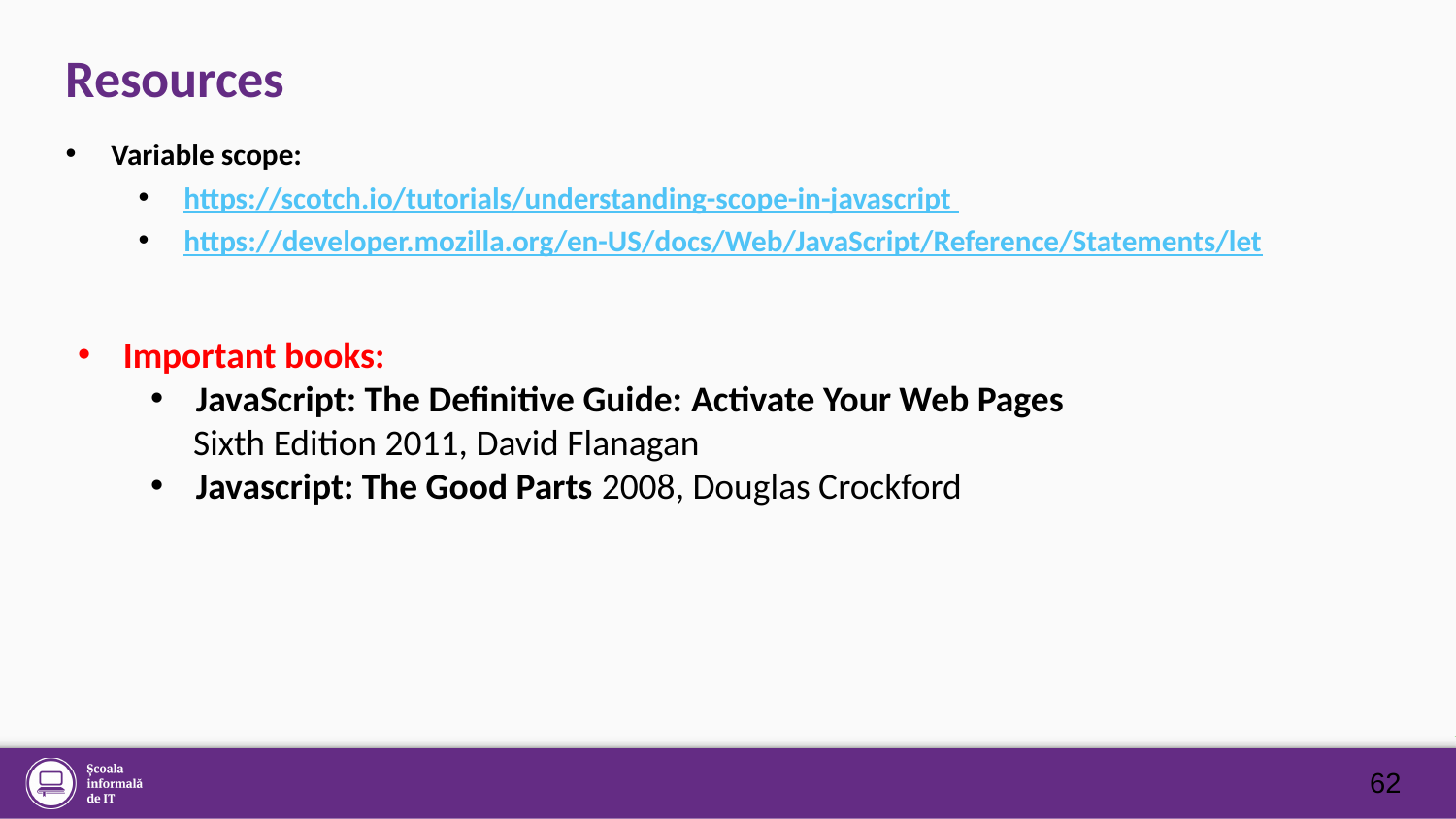

# Resources
Variable scope:
https://scotch.io/tutorials/understanding-scope-in-javascript
https://developer.mozilla.org/en-US/docs/Web/JavaScript/Reference/Statements/let

Important books:
JavaScript: The Definitive Guide: Activate Your Web Pages
              Sixth Edition 2011, David Flanagan
Javascript: The Good Parts 2008, Douglas Crockford

62